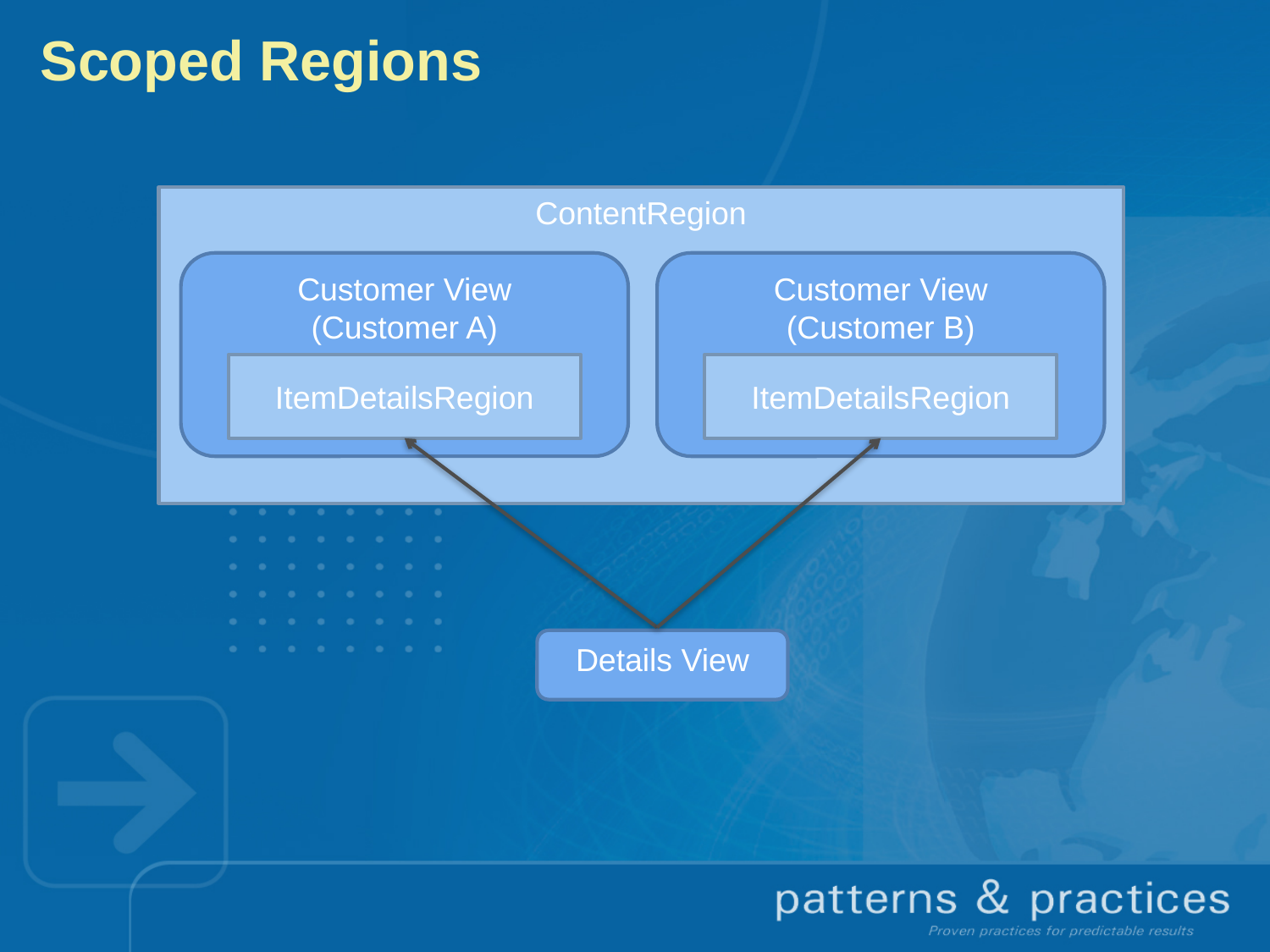

# Scoped Regions
ContentRegion
Customer View
(Customer A)
Customer View
(Customer B)
ItemDetailsRegion
ItemDetailsRegion
Details View